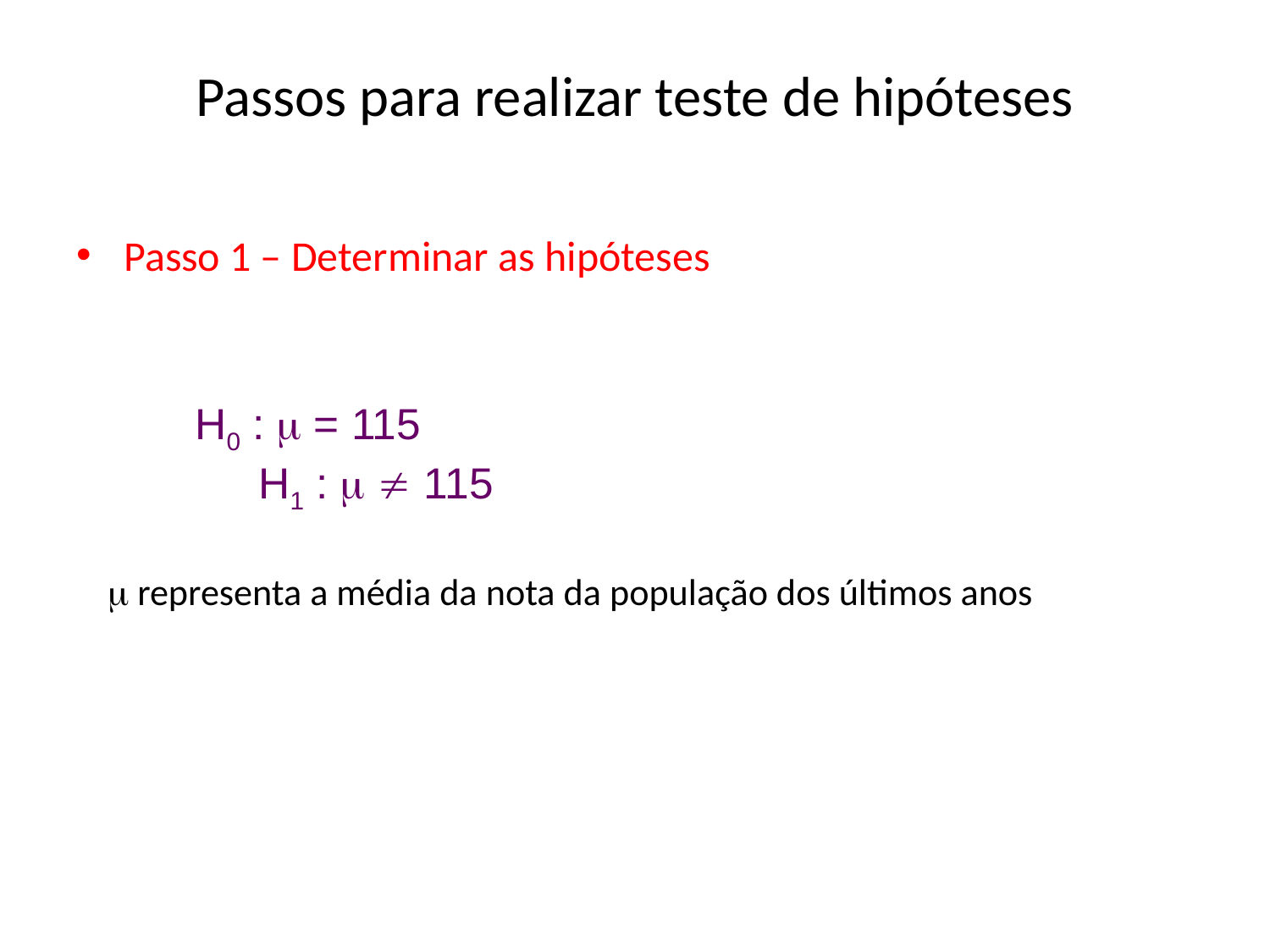

# Passos para realizar teste de hipóteses
Passo 1 – Determinar as hipóteses

	H0 : μ = 115
		H1 : μ ≠ 115
μ representa a média da nota da população dos últimos anos